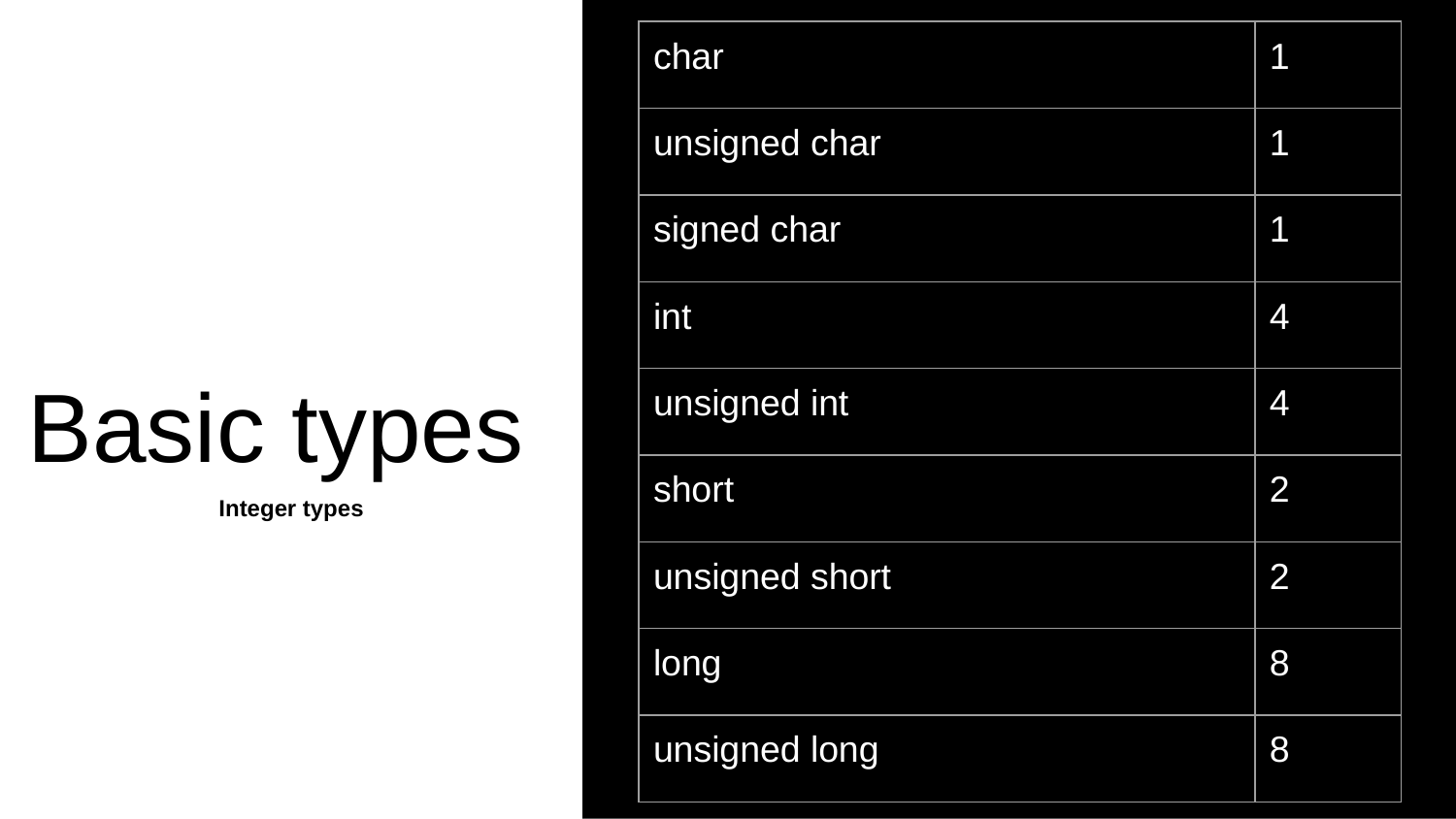

Type	Storage size	Value range
char	1 byte	-128 to 127 or 0 to 255
unsigned char	1 byte	0 to 255
signed char	1 byte	-128 to 127
int	2 or 4 bytes	-32,768 to 32,767 or -2,147,483,648 to 2,147,483,647
unsigned int	2 or 4 bytes	0 to 65,535 or 0 to 4,294,967,295
short	2 bytes	-32,768 to 32,767
unsigned short	2 bytes	0 to 65,535
long	8 bytes	-9223372036854775808 to 9223372036854775807
unsigned long	8 bytes	0 to 18446744073709551615
| char | 1 |
| --- | --- |
| unsigned char | 1 |
| signed char | 1 |
| int | 4 |
| unsigned int | 4 |
| short | 2 |
| unsigned short | 2 |
| long | 8 |
| unsigned long | 8 |
Basic types

Integer types